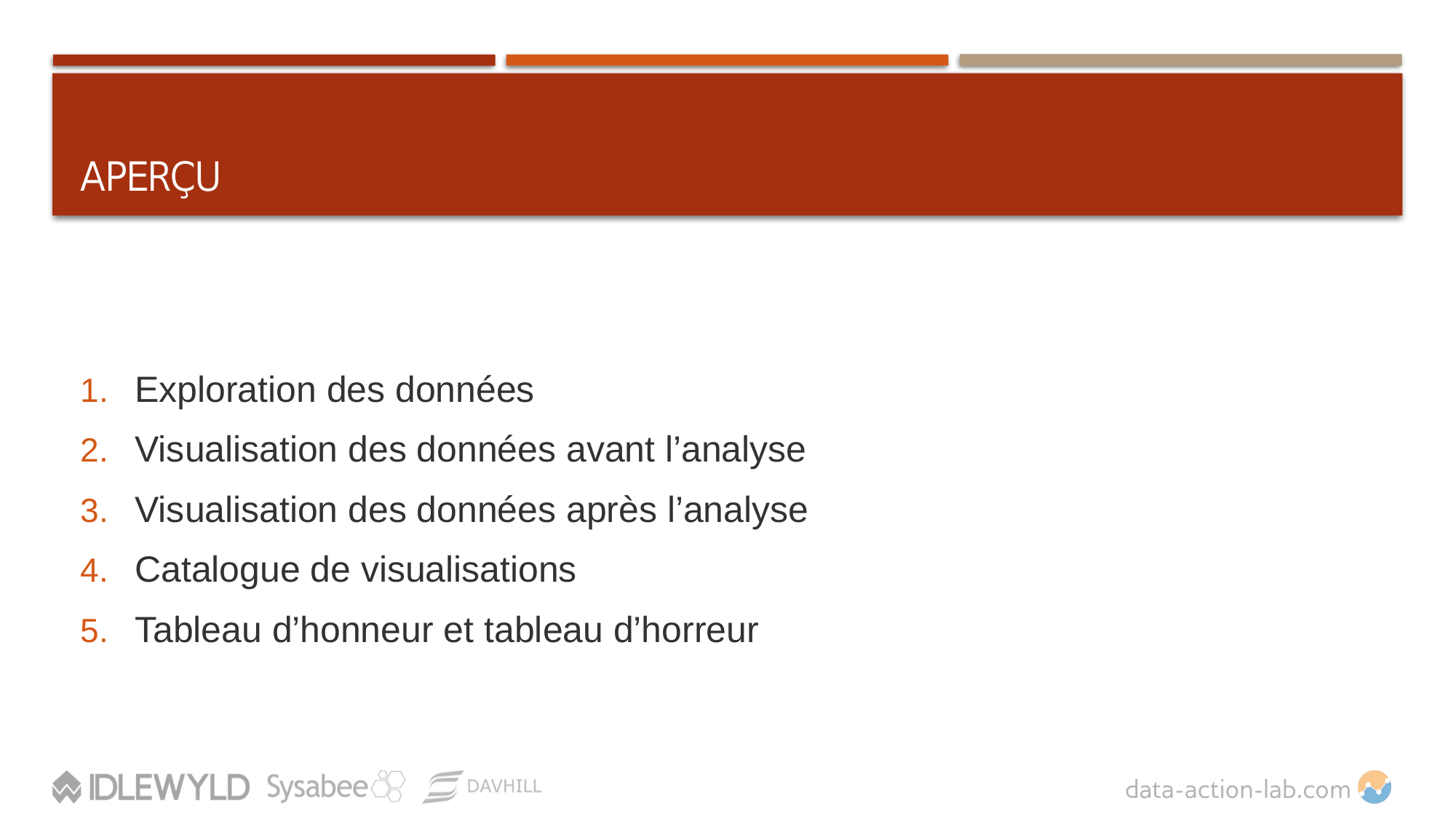

# Aperçu
Exploration des données
Visualisation des données avant l’analyse
Visualisation des données après l’analyse
Catalogue de visualisations
Tableau d’honneur et tableau d’horreur